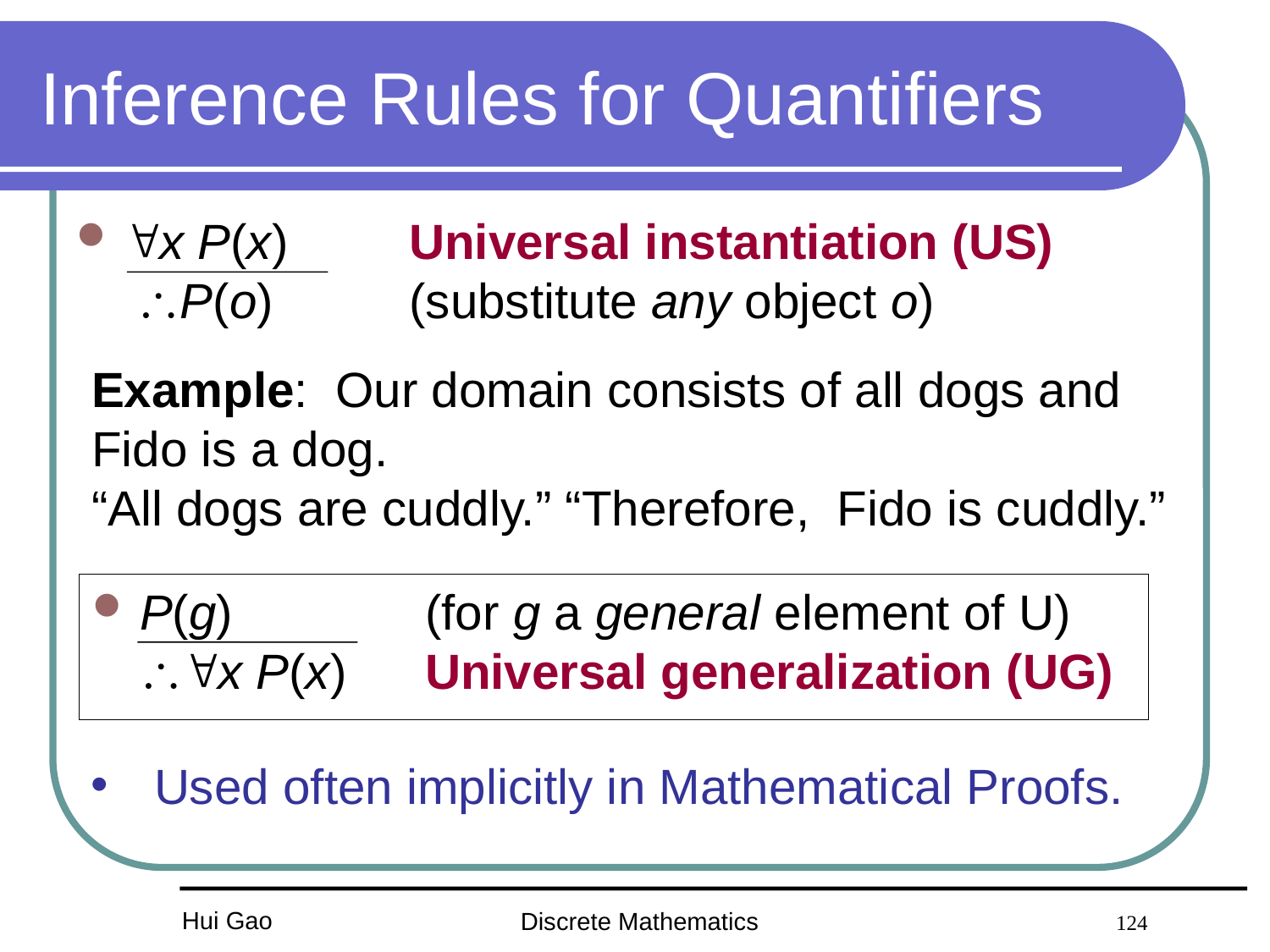

# Inference Rules for Quantifiers
∀x P(x)	Universal instantiation (US)
 ∴P(o)	(substitute any object o)

Example:  Our domain consists of all dogs and Fido is a dog.
“All dogs are cuddly.” “Therefore,  Fido is cuddly.”
P(g)	(for g a general element of U)
∴∀x P(x)	Universal generalization (UG)

Used often implicitly in Mathematical Proofs.